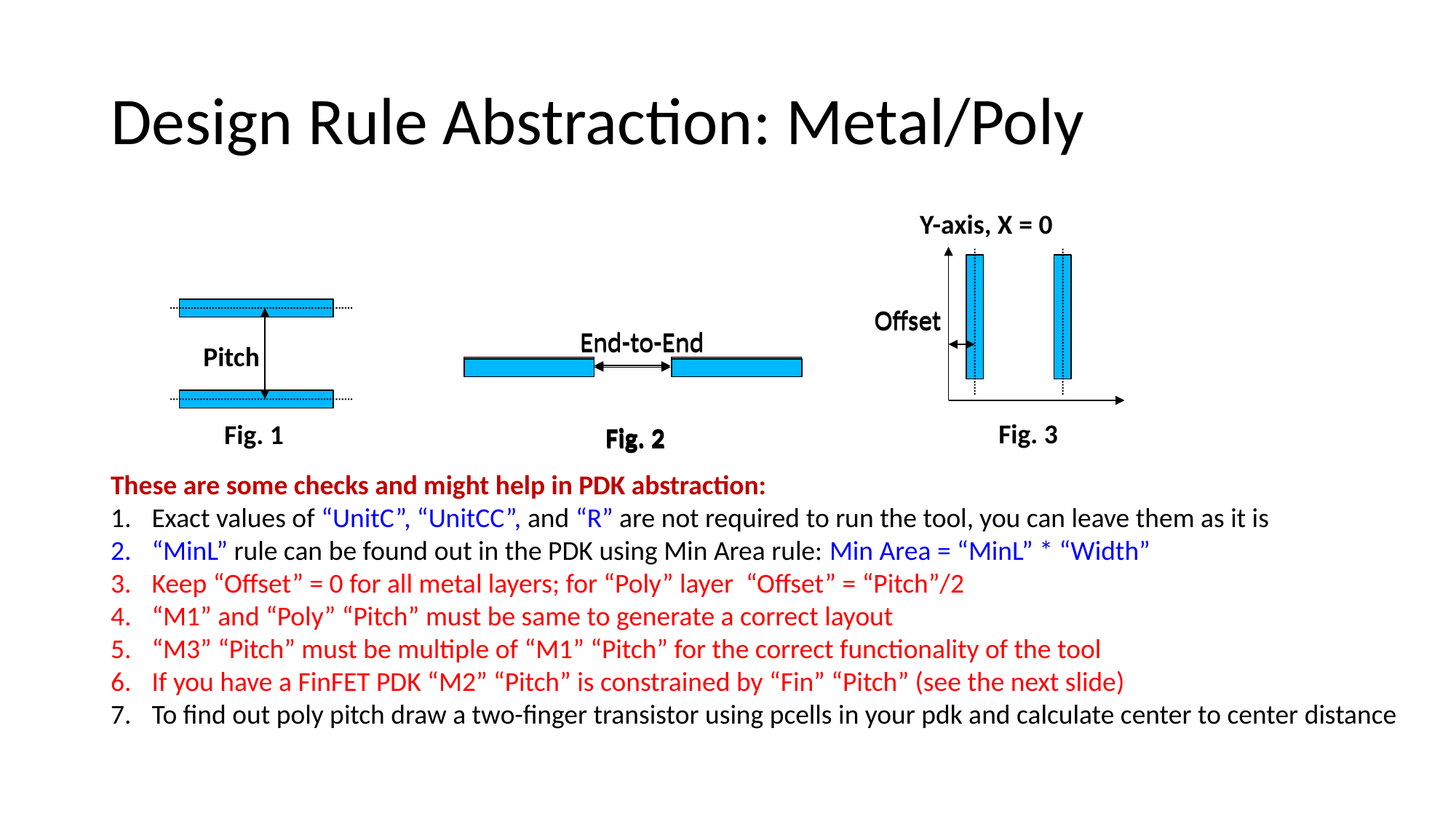

# Design Rule Abstraction: Metal/Poly
Y-axis, X = 0

Offset
Offset

Pitch

End-to-End

End-to-End
Fig. 3
Fig. 1
Fig. 2
Fig. 2
These are some checks and might help in PDK abstraction:
Exact values of “UnitC”, “UnitCC”, and “R” are not required to run the tool, you can leave them as it is
“MinL” rule can be found out in the PDK using Min Area rule: Min Area = “MinL” * “Width”
Keep “Offset” = 0 for all metal layers; for “Poly” layer  “Offset” = “Pitch”/2
“M1” and “Poly” “Pitch” must be same to generate a correct layout
“M3” “Pitch” must be multiple of “M1” “Pitch” for the correct functionality of the tool
If you have a FinFET PDK “M2” “Pitch” is constrained by “Fin” “Pitch” (see the next slide)
To find out poly pitch draw a two-finger transistor using pcells in your pdk and calculate center to center distance